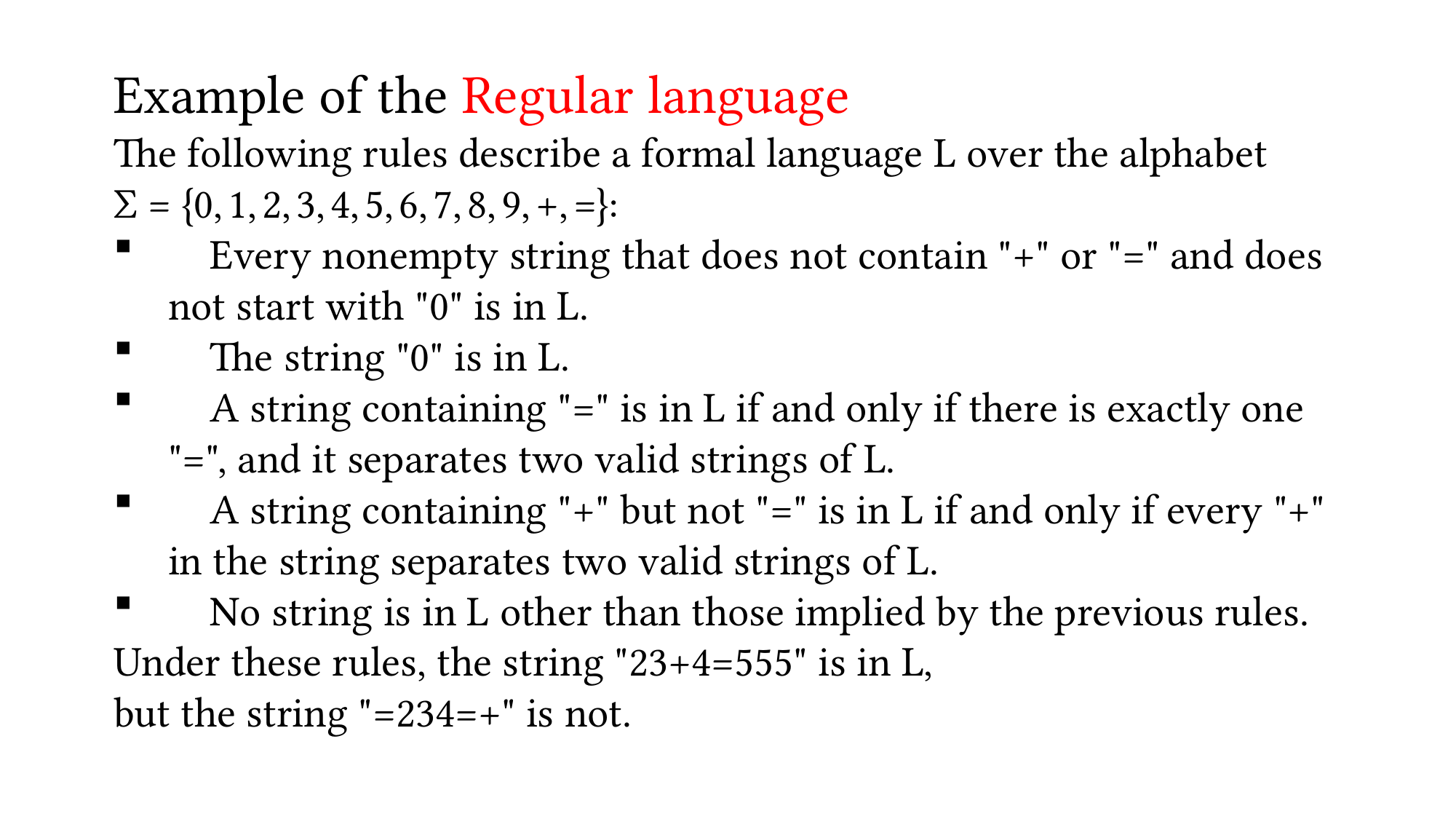

Example of the Regular language
The following rules describe a formal language L over the alphabet
Σ = {0, 1, 2, 3, 4, 5, 6, 7, 8, 9, +, =}:
    Every nonempty string that does not contain "+" or "=" and does not start with "0" is in L.
    The string "0" is in L.
    A string containing "=" is in L if and only if there is exactly one "=", and it separates two valid strings of L.
    A string containing "+" but not "=" is in L if and only if every "+" in the string separates two valid strings of L.
    No string is in L other than those implied by the previous rules.
Under these rules, the string "23+4=555" is in L,
but the string "=234=+" is not.